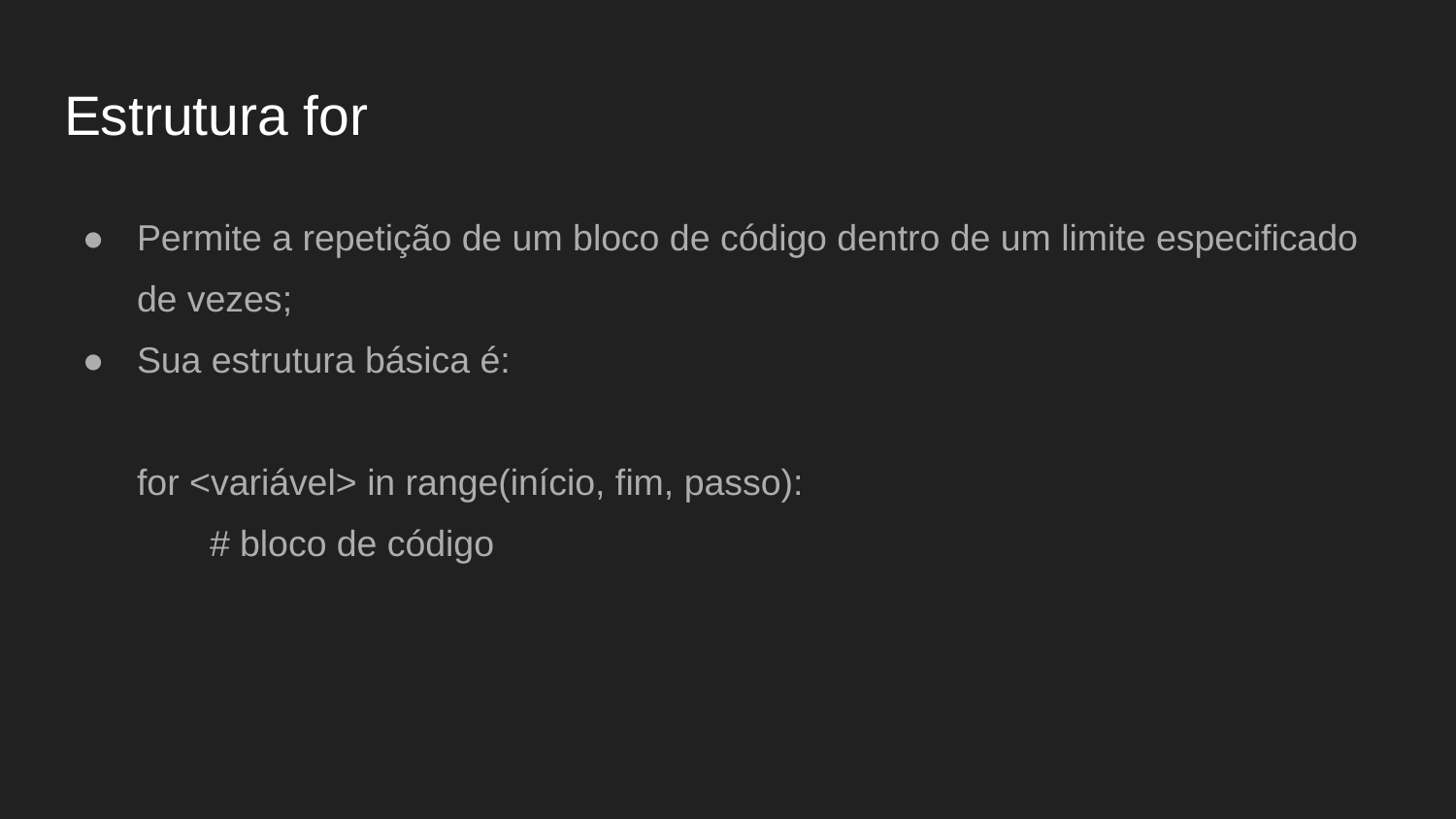

# Estrutura for
Permite a repetição de um bloco de código dentro de um limite especificado de vezes;
Sua estrutura básica é:

for <variável> in range(início, fim, passo):
# bloco de código